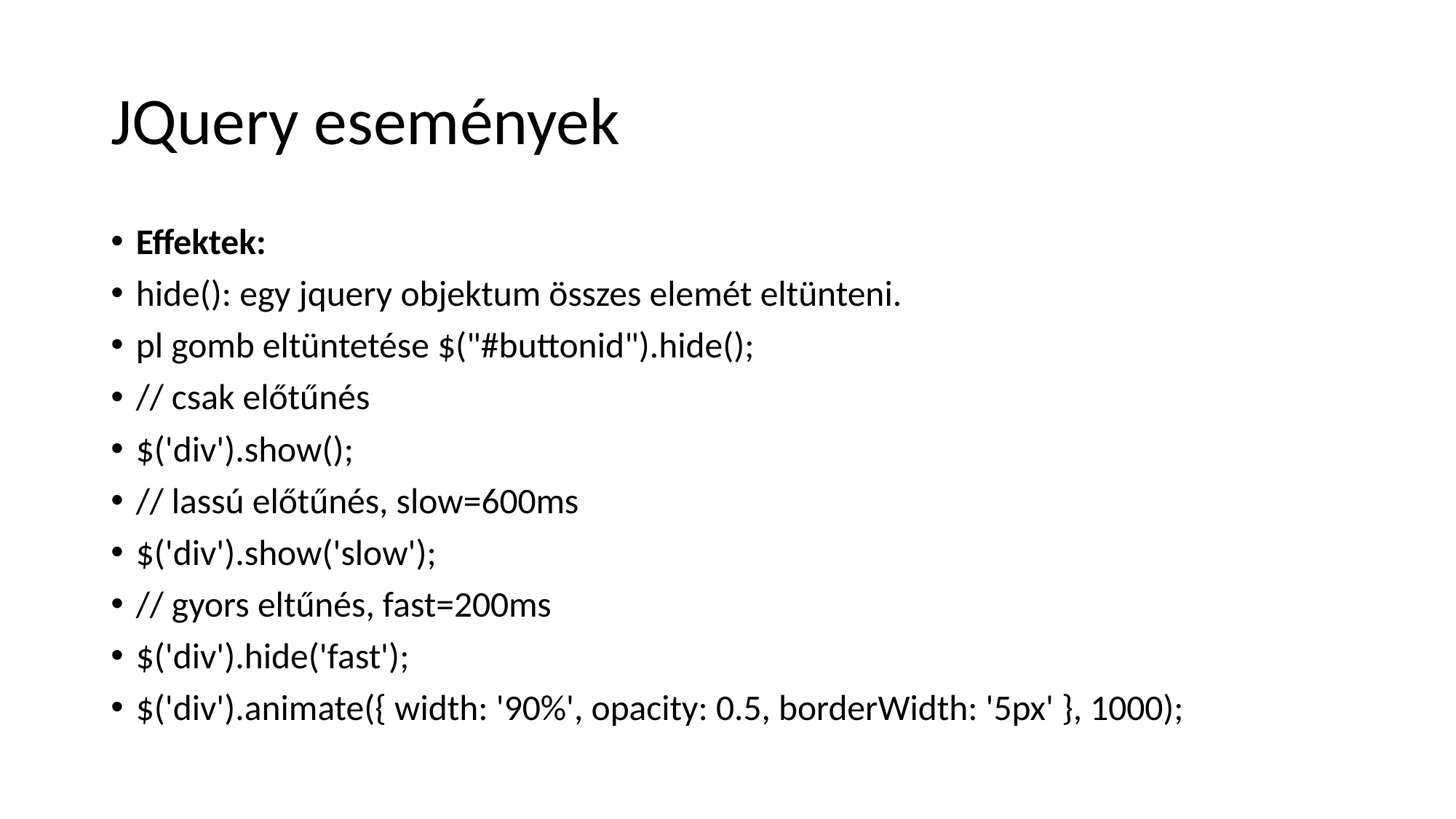

# JQuery események
Effektek:
hide(): egy jquery objektum összes elemét eltünteni.
pl gomb eltüntetése $("#buttonid").hide();
// csak előtűnés
$('div').show();
// lassú előtűnés, slow=600ms
$('div').show('slow');
// gyors eltűnés, fast=200ms
$('div').hide('fast');
$('div').animate({ width: '90%', opacity: 0.5, borderWidth: '5px' }, 1000);